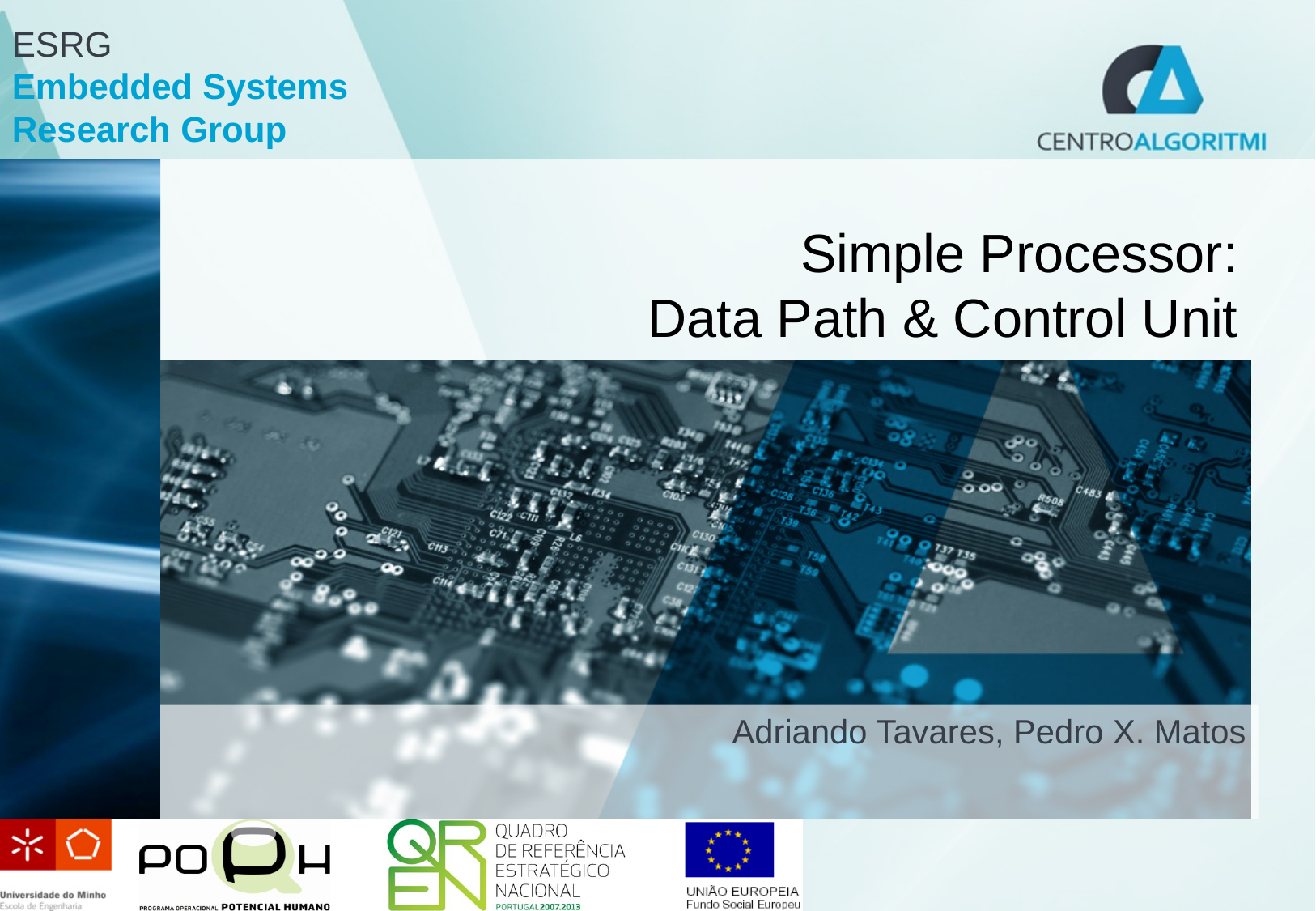

# Simple Processor: Data Path & Control Unit
Adriando Tavares, Pedro X. Matos